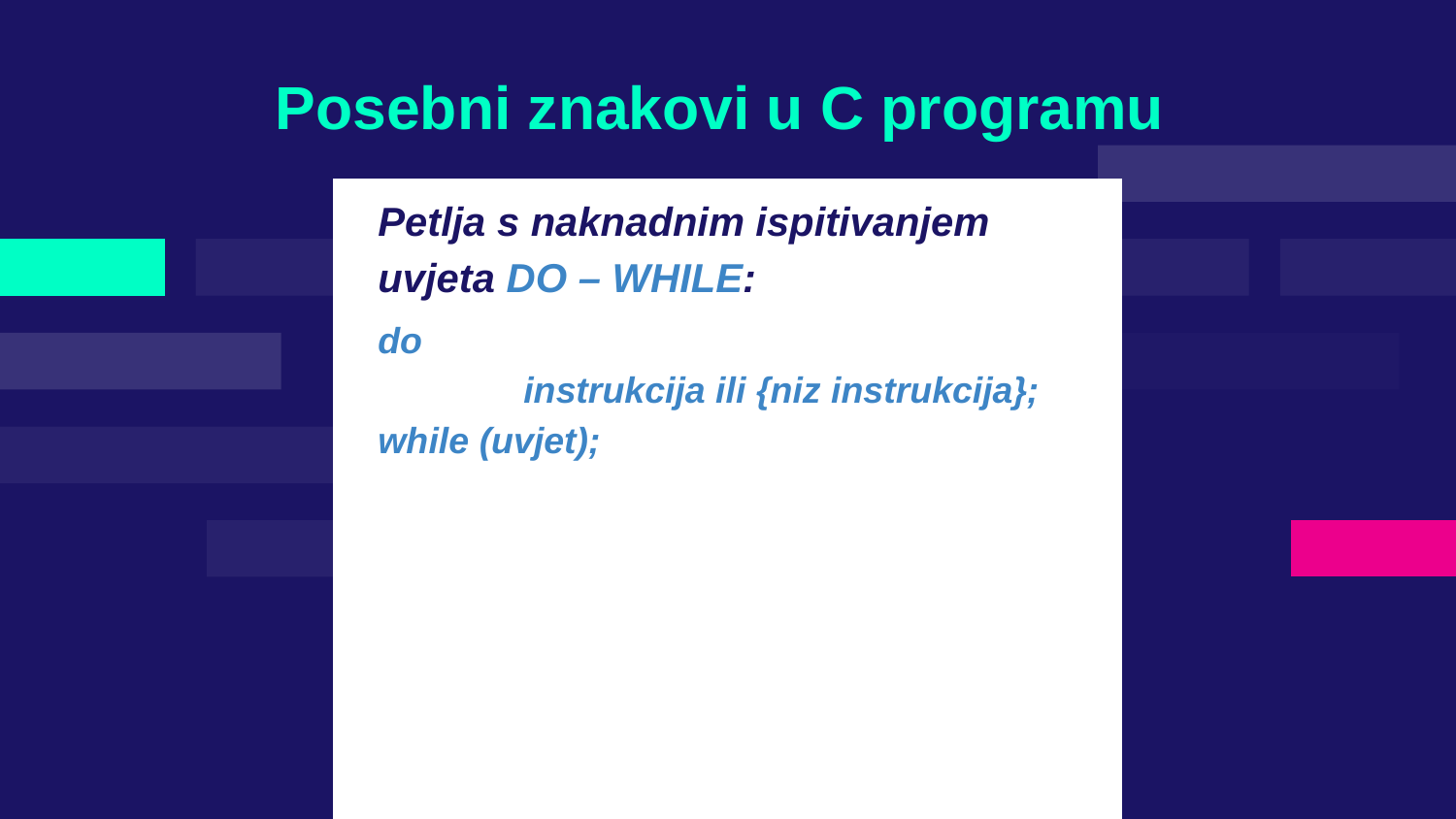

# Posebni znakovi u C programu

Petlja s naknadnim ispitivanjem uvjeta DO – WHILE:
do
	instrukcija ili {niz instrukcija};
while (uvjet);